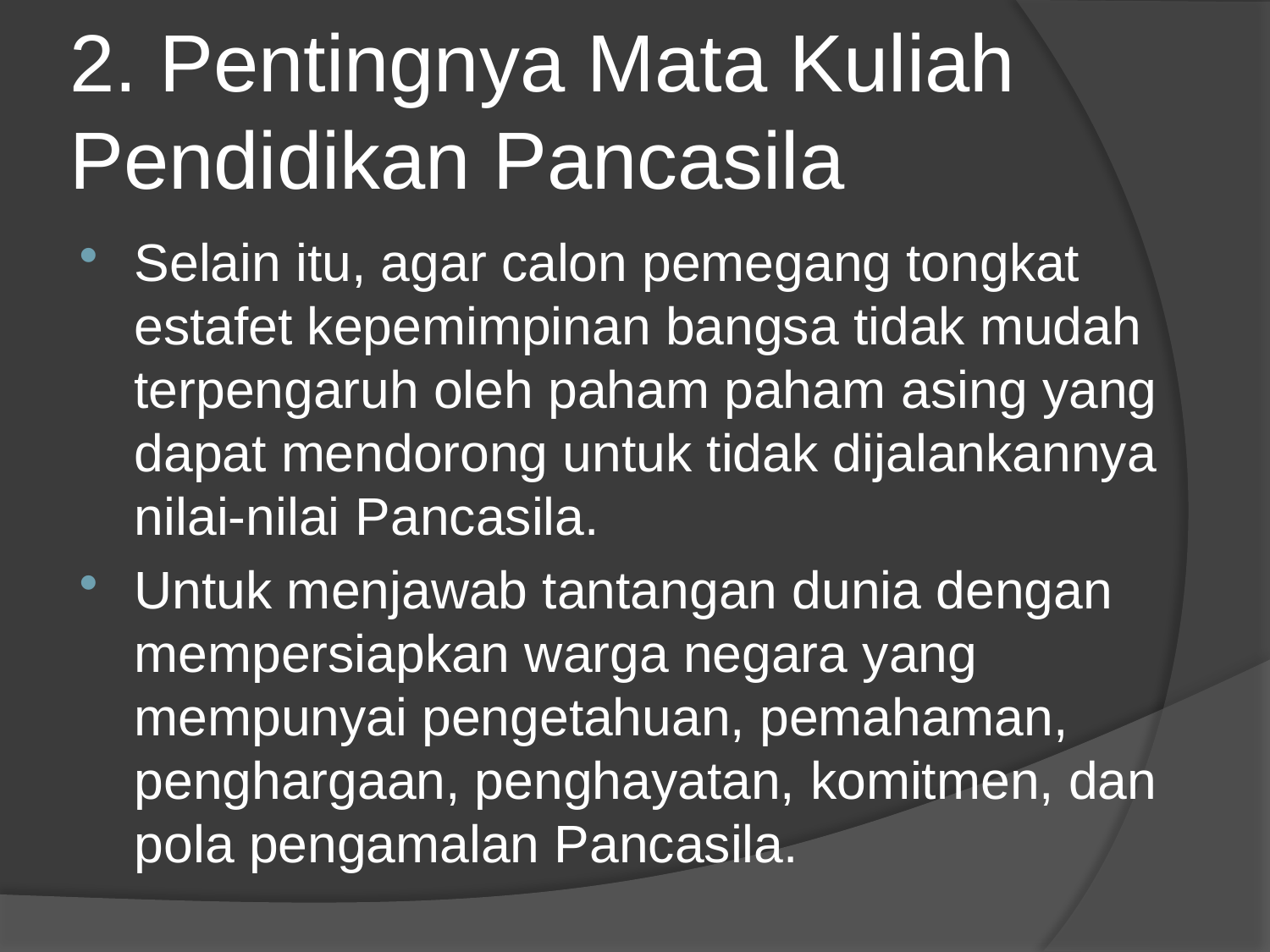

# 2. Pentingnya Mata Kuliah Pendidikan Pancasila
Selain itu, agar calon pemegang tongkat estafet kepemimpinan bangsa tidak mudah terpengaruh oleh paham paham asing yang dapat mendorong untuk tidak dijalankannya nilai-nilai Pancasila.
Untuk menjawab tantangan dunia dengan mempersiapkan warga negara yang mempunyai pengetahuan, pemahaman, penghargaan, penghayatan, komitmen, dan pola pengamalan Pancasila.